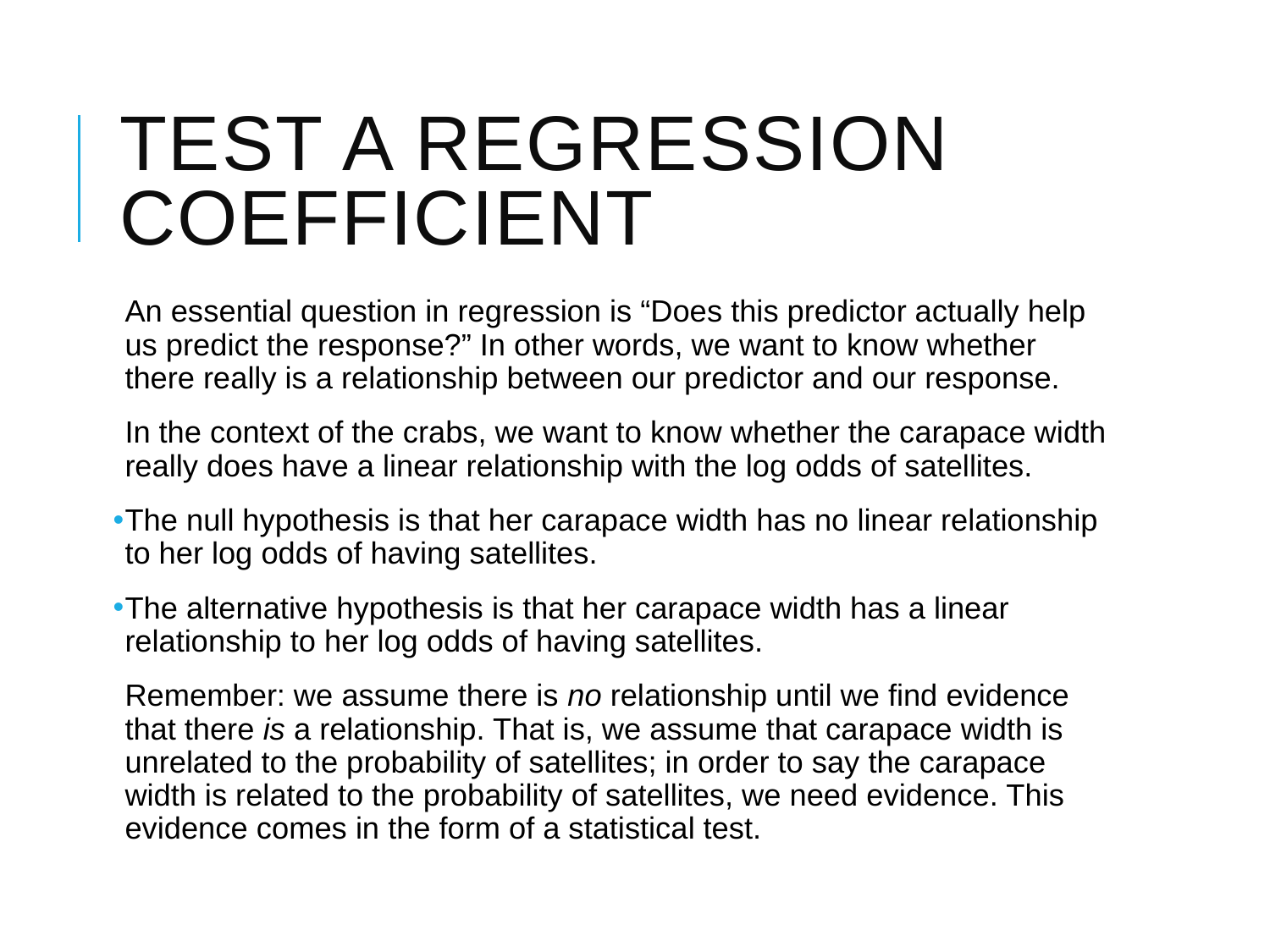

# Test a Regression Coefficient
An essential question in regression is “Does this predictor actually help us predict the response?” In other words, we want to know whether there really is a relationship between our predictor and our response.
In the context of the crabs, we want to know whether the carapace width really does have a linear relationship with the log odds of satellites.
The null hypothesis is that her carapace width has no linear relationship to her log odds of having satellites.
The alternative hypothesis is that her carapace width has a linear relationship to her log odds of having satellites.
Remember: we assume there is no relationship until we find evidence that there is a relationship. That is, we assume that carapace width is unrelated to the probability of satellites; in order to say the carapace width is related to the probability of satellites, we need evidence. This evidence comes in the form of a statistical test.